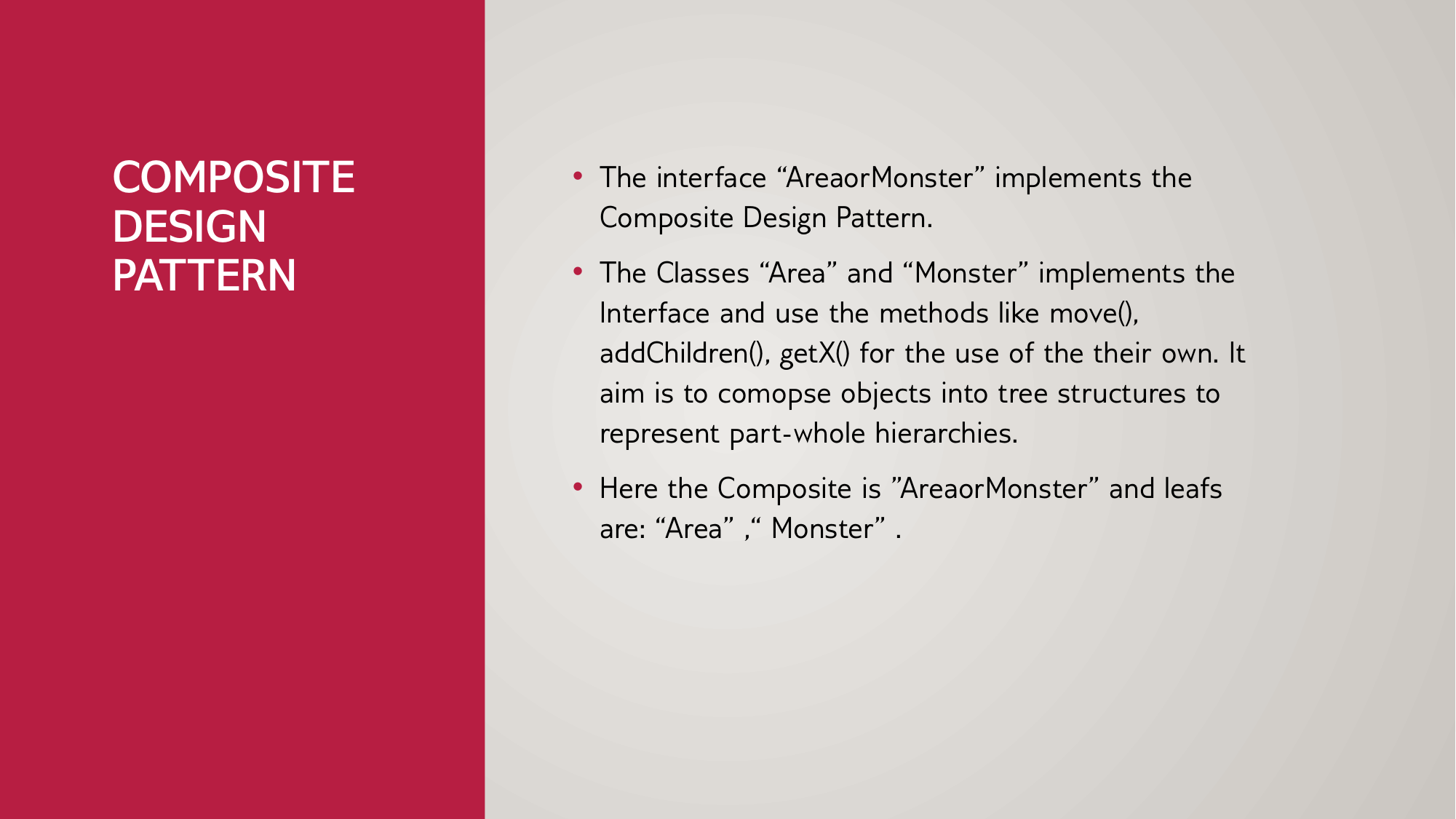

# Composite Design Pattern
The interface “AreaorMonster” implements the Composite Design Pattern.
The Classes “Area” and “Monster” implements the Interface and use the methods like move(), addChildren(), getX() for the use of the their own. It aim is to comopse objects into tree structures to represent part-whole hierarchies.
Here the Composite is ”AreaorMonster” and leafs are: “Area” ,“ Monster” .